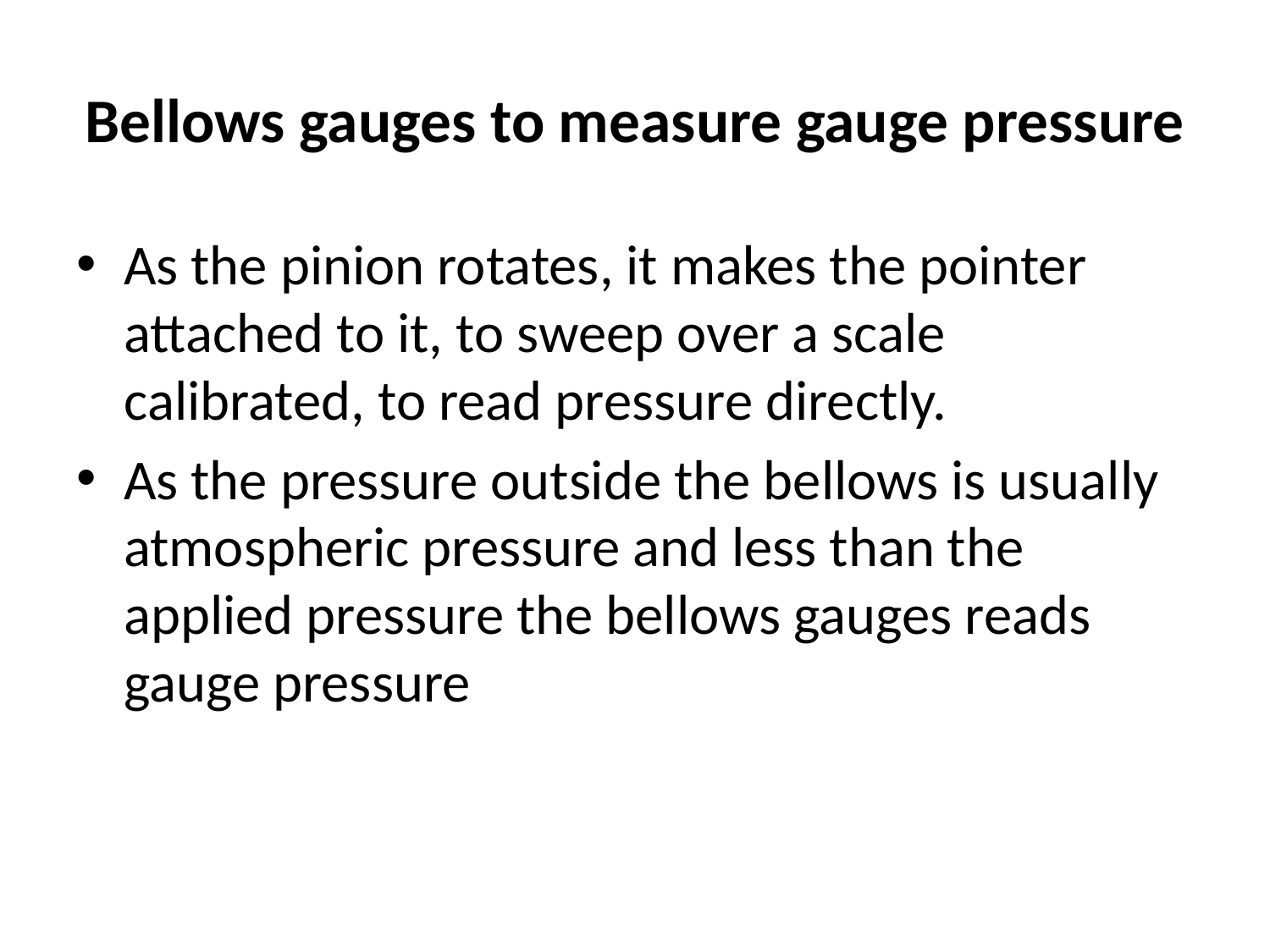

# Bellows gauges to measure gauge pressure
As the pinion rotates, it makes the pointer attached to it, to sweep over a scale calibrated, to read pressure directly.
As the pressure outside the bellows is usually atmospheric pressure and less than the applied pressure the bellows gauges reads gauge pressure